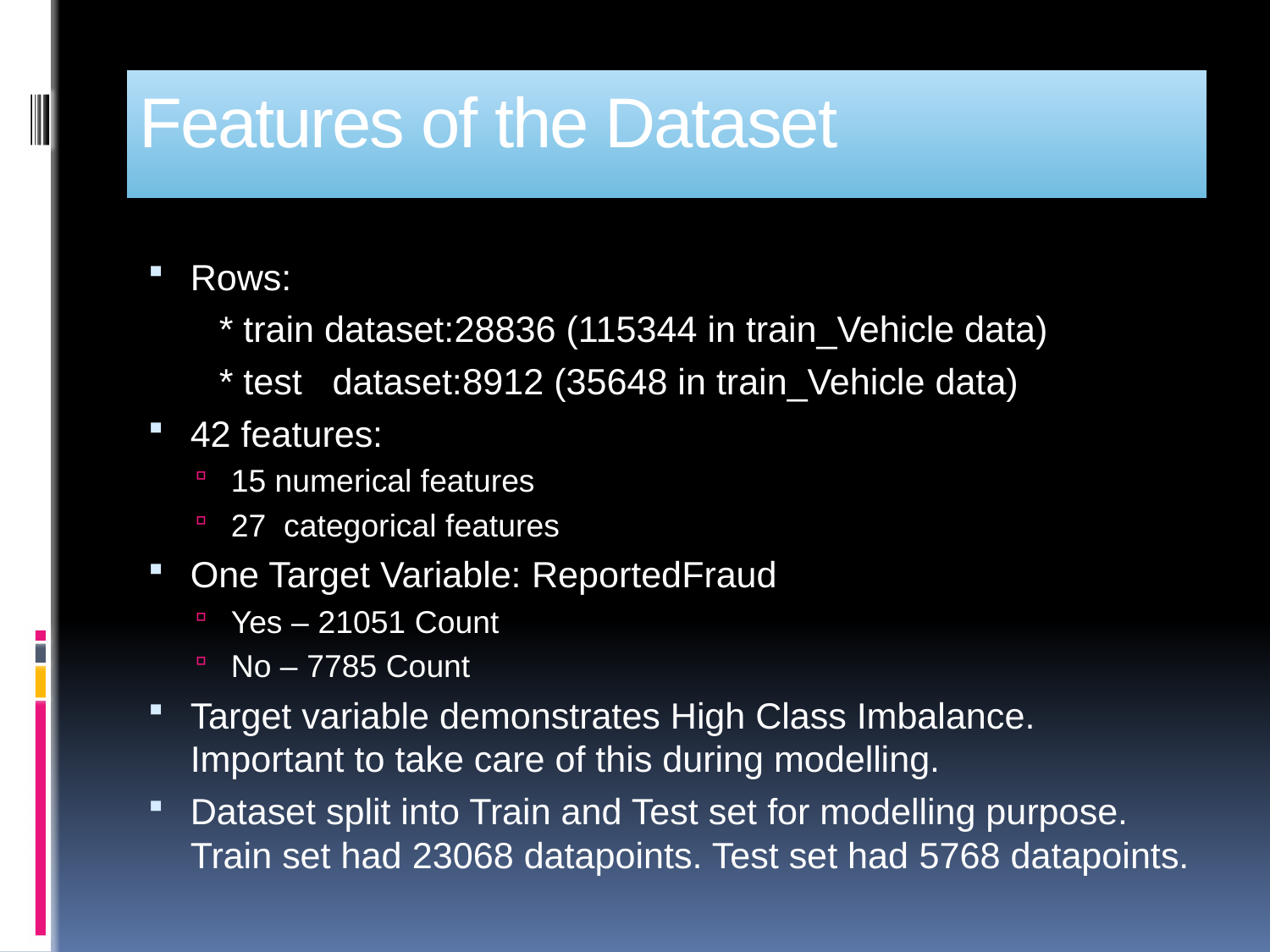

# Features of the Dataset
Rows:
       * train dataset:28836 (115344 in train_Vehicle data)
       * test   dataset:8912 (35648 in train_Vehicle data)
42 features:
15 numerical features
27  categorical features
One Target Variable: ReportedFraud
Yes – 21051 Count
No – 7785 Count
Target variable demonstrates High Class Imbalance. Important to take care of this during modelling.
Dataset split into Train and Test set for modelling purpose. Train set had 23068 datapoints. Test set had 5768 datapoints.